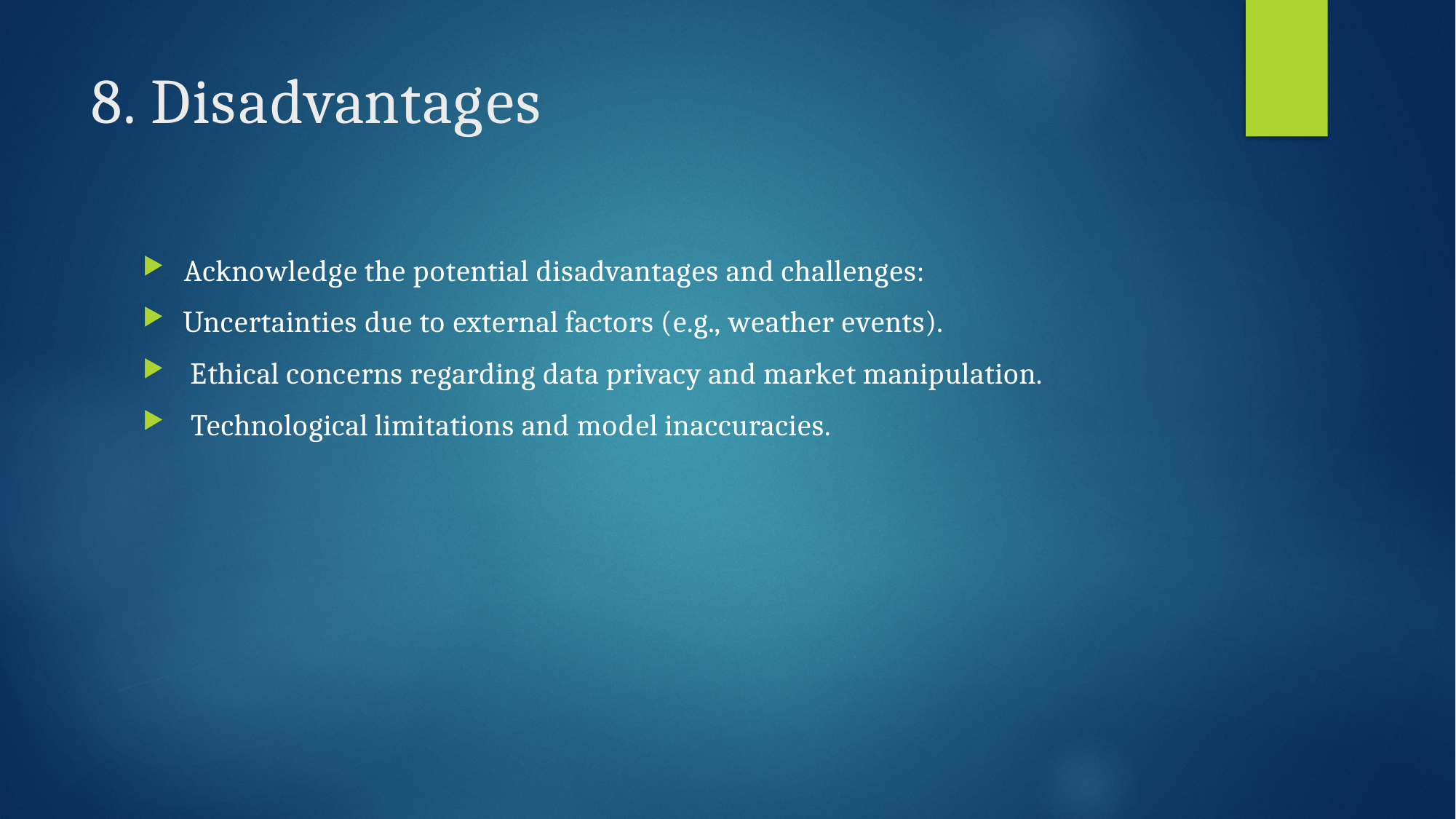

# 8. Disadvantages
Acknowledge the potential disadvantages and challenges:
Uncertainties due to external factors (e.g., weather events).
 Ethical concerns regarding data privacy and market manipulation.
 Technological limitations and model inaccuracies.